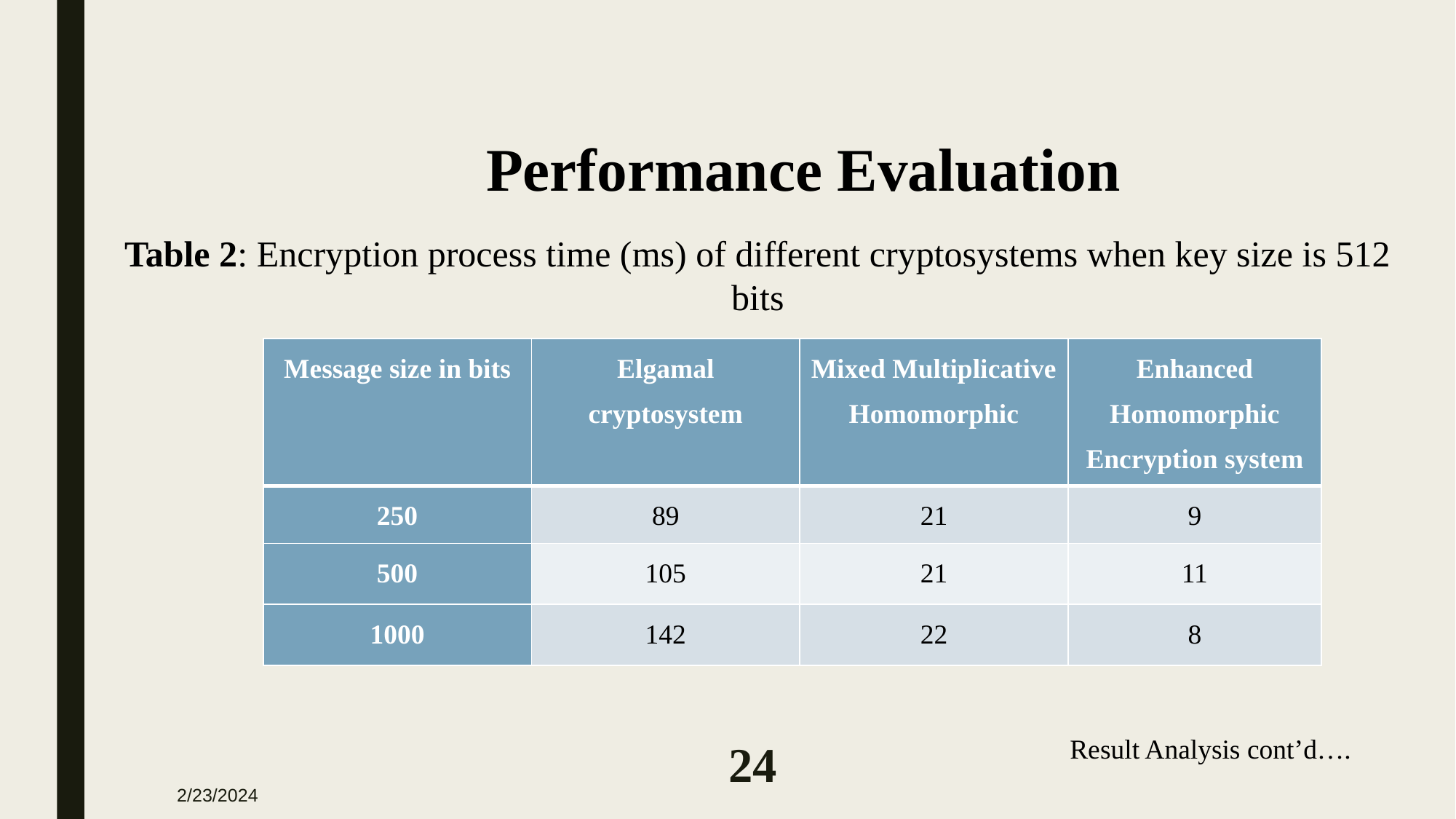

Performance Evaluation
Table 2: Encryption process time (ms) of different cryptosystems when key size is 512 bits
| Message size in bits | Elgamal cryptosystem | Mixed Multiplicative Homomorphic | Enhanced Homomorphic Encryption system |
| --- | --- | --- | --- |
| 250 | 89 | 21 | 9 |
| 500 | 105 | 21 | 11 |
| 1000 | 142 | 22 | 8 |
Result Analysis cont’d….
24
2/23/2024